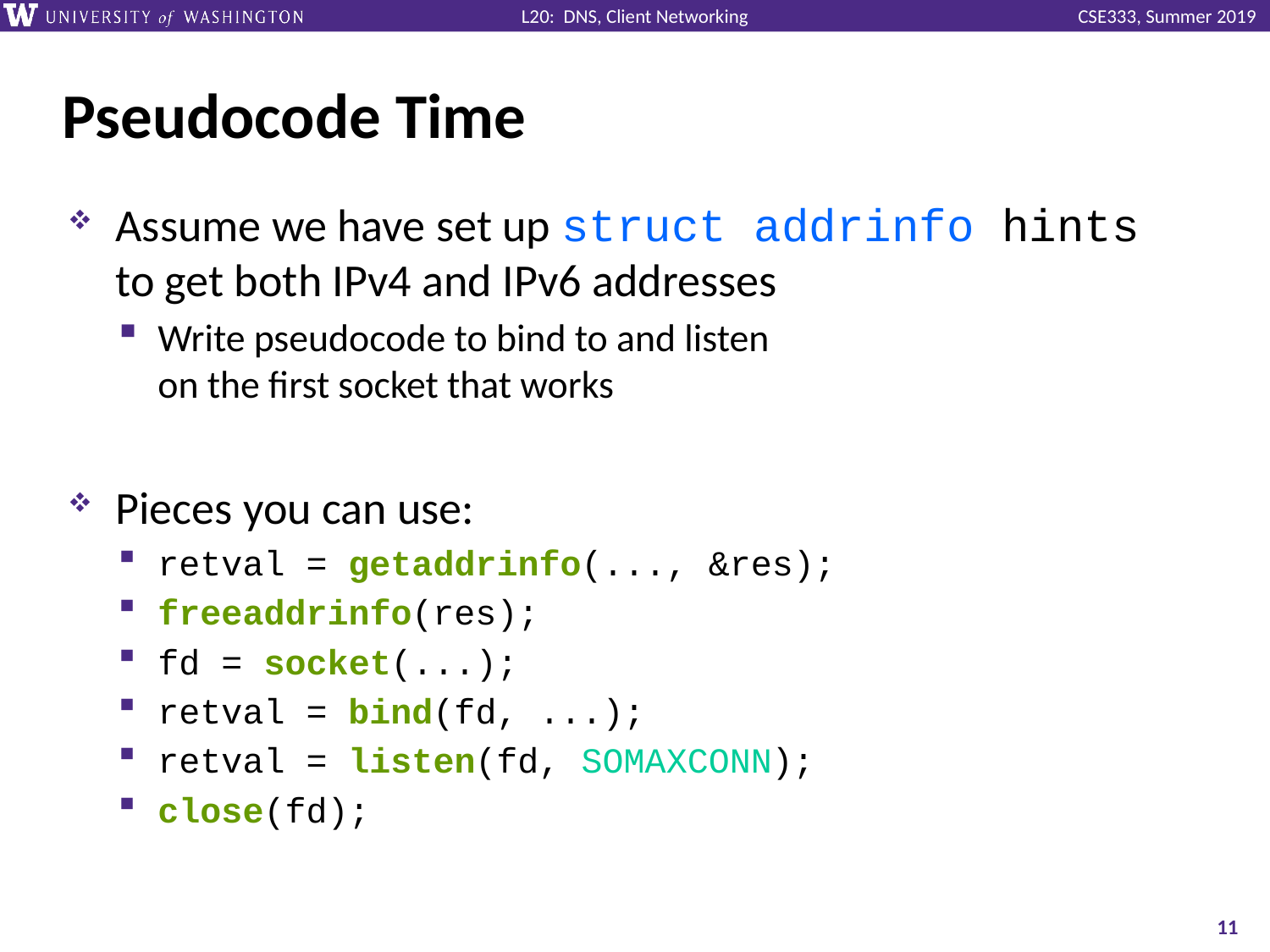

# Pseudocode Time
Assume we have set up struct addrinfo hints
to get both IPv4 and IPv6 addresses
Write pseudocode to bind to and listen
on the first socket that works

Pieces you can use:
retval = getaddrinfo(..., &res);
freeaddrinfo(res);
fd = socket(...);
retval = bind(fd, ...);
retval = listen(fd, SOMAXCONN);
close(fd);

11